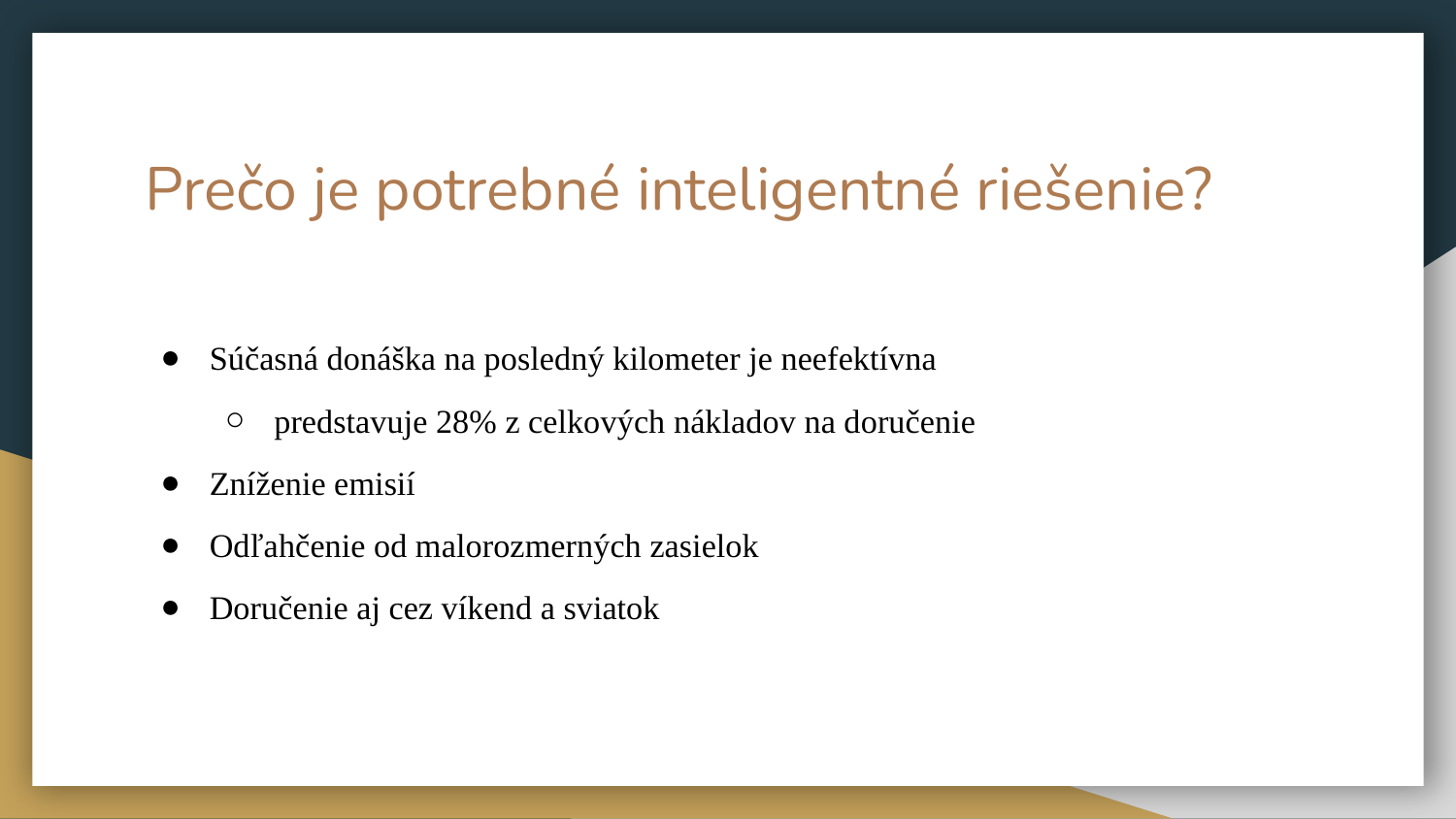

# Prečo je potrebné inteligentné riešenie?
Súčasná donáška na posledný kilometer je neefektívna
predstavuje 28% z celkových nákladov na doručenie
Zníženie emisií
Odľahčenie od malorozmerných zasielok
Doručenie aj cez víkend a sviatok